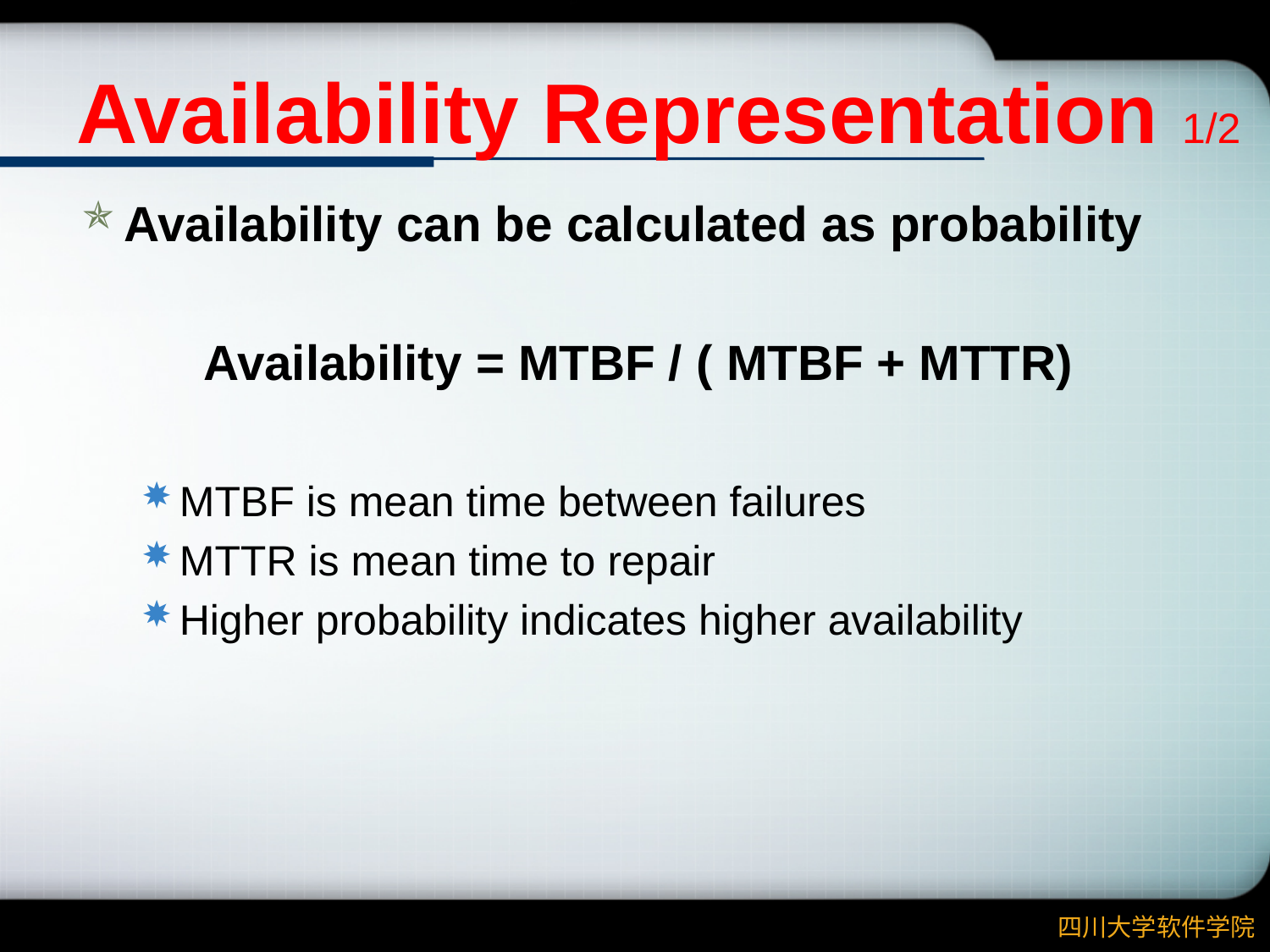

# Availability Representation 1/2
Availability can be calculated as probability

	Availability = MTBF / ( MTBF + MTTR)

MTBF is mean time between failures
MTTR is mean time to repair
Higher probability indicates higher availability